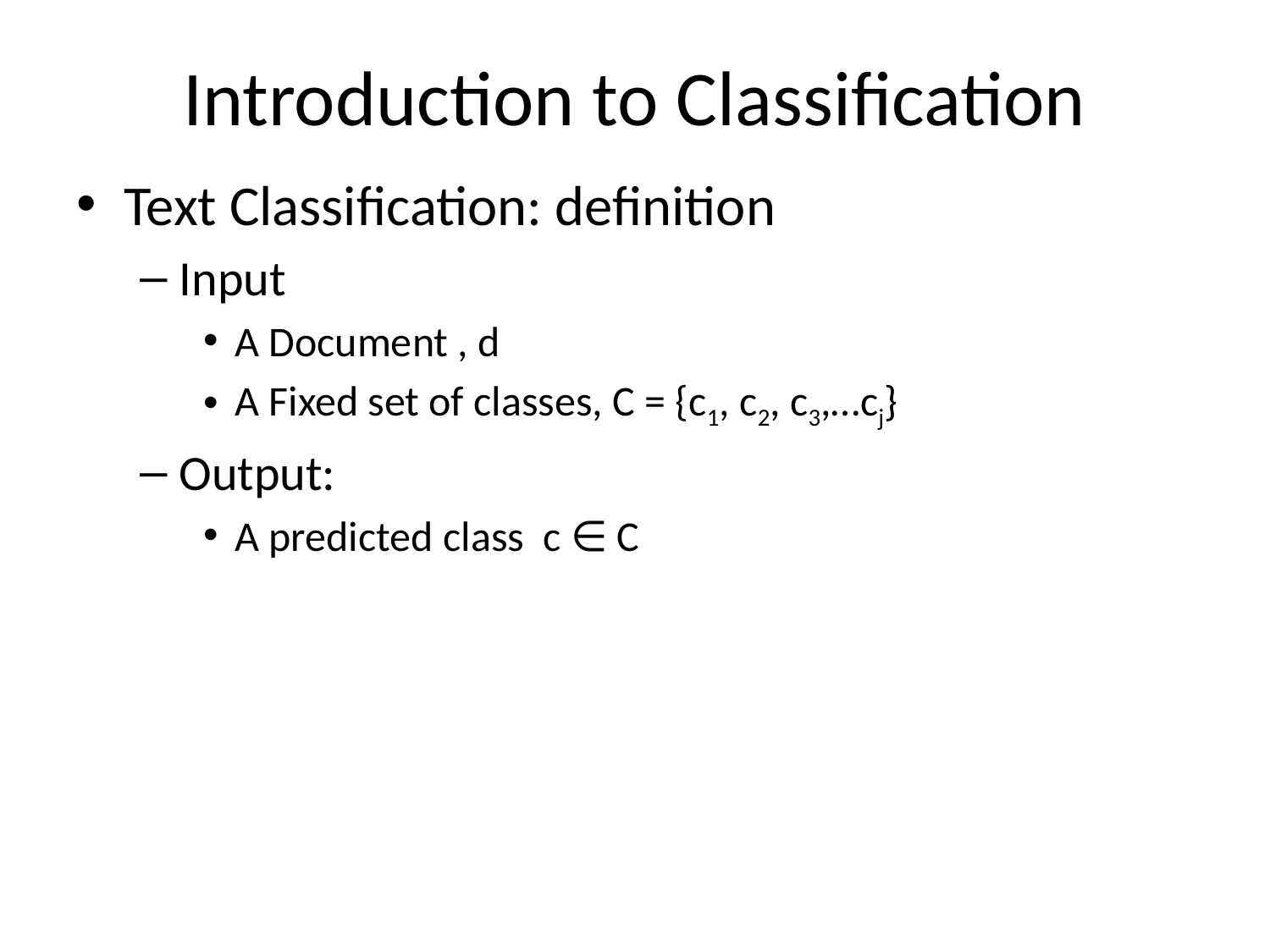

# Introduction to Classification
Text Classification: definition
Input
A Document , d
A Fixed set of classes, C = {c1, c2, c3,…cj}
Output:
A predicted class  c ∈ C